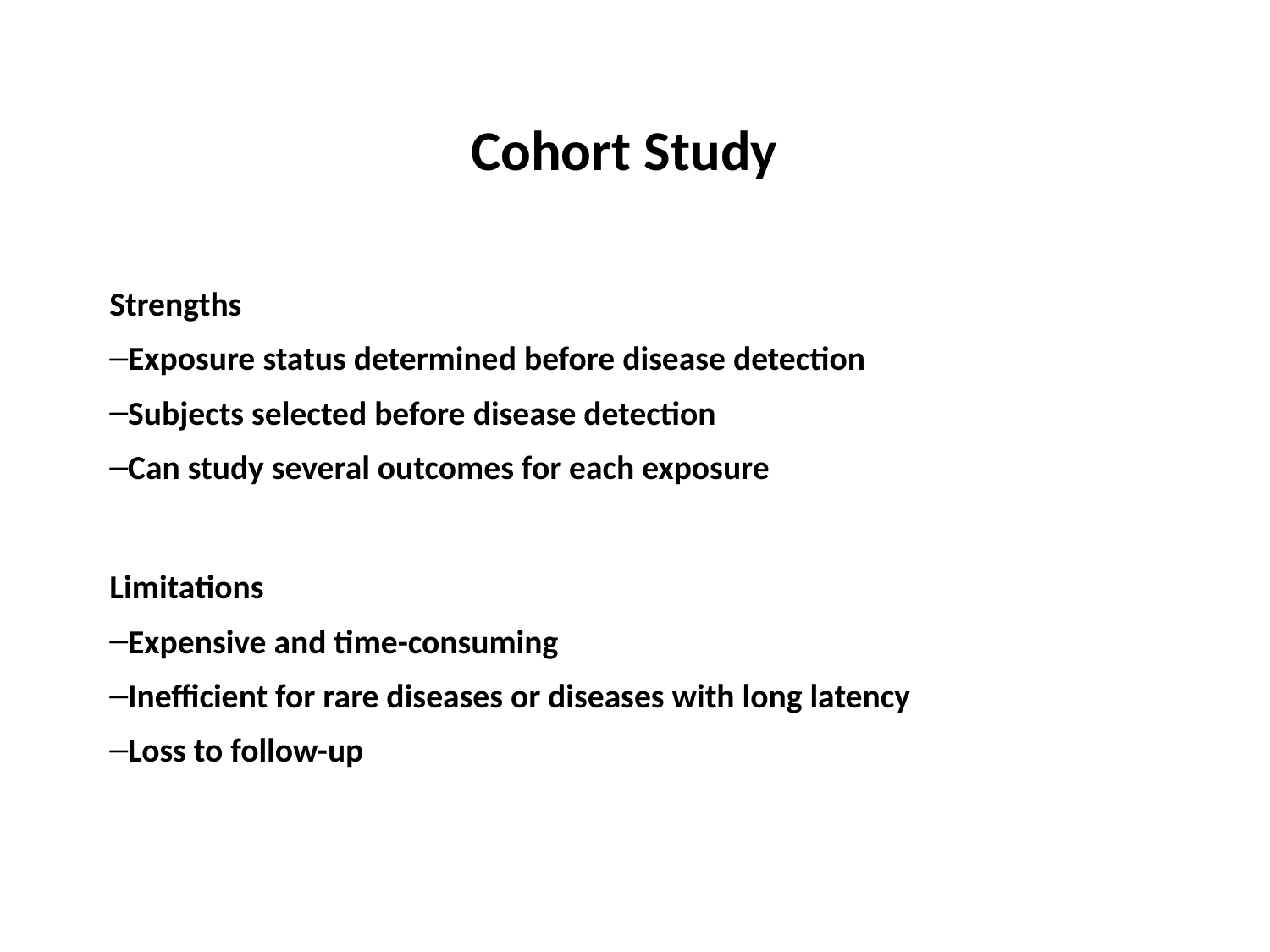

# Cohort Study

Strengths
Exposure status determined before disease detection
Subjects selected before disease detection
Can study several outcomes for each exposure

Limitations
Expensive and time-consuming
Inefficient for rare diseases or diseases with long latency
Loss to follow-up